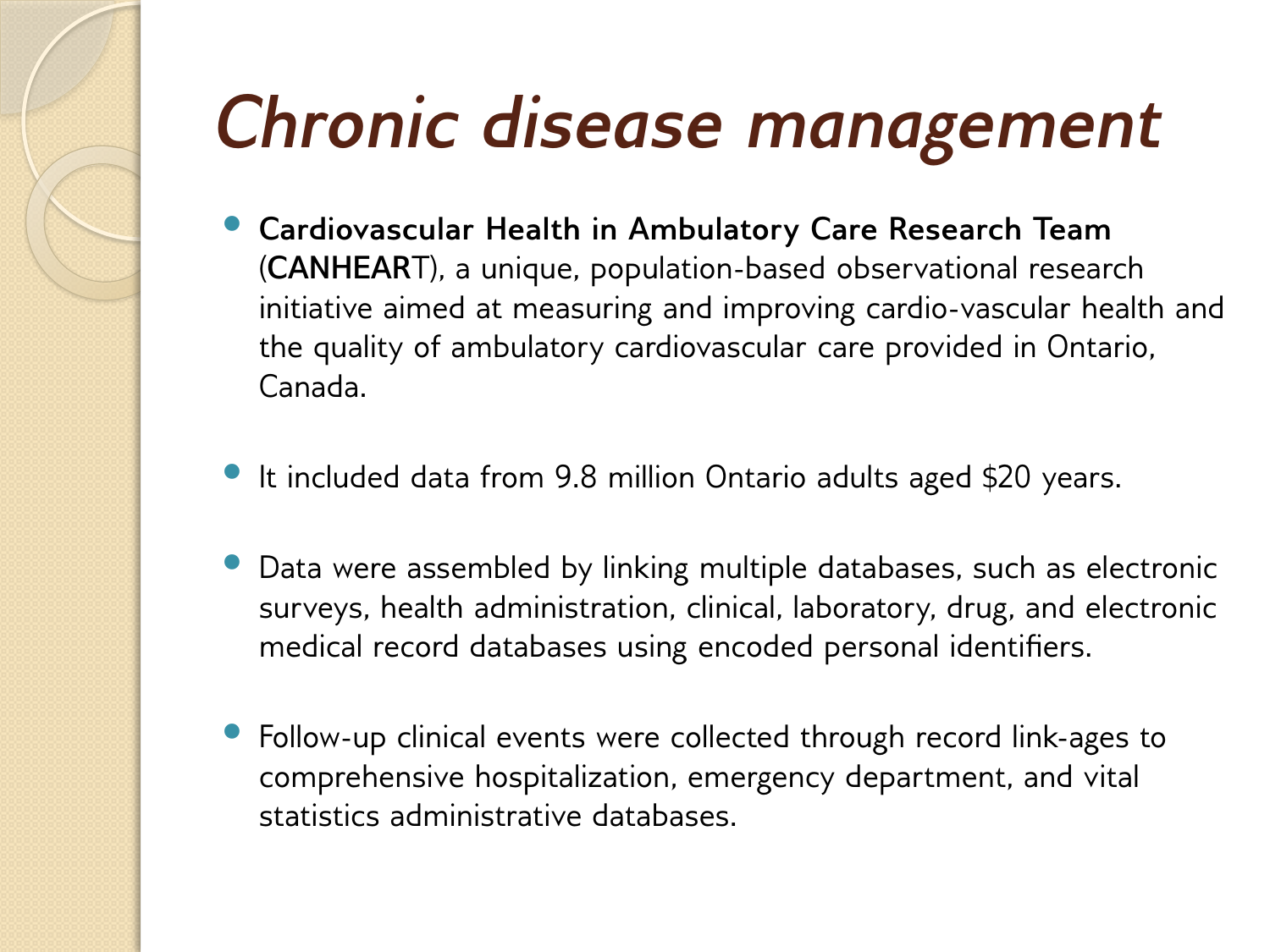

# Chronic disease management
­Cardiovascular Health in Ambulatory Care Research Team (CANHEART), a unique, population-based ­observational research initiative aimed at measuring and improving cardio-vascular health and the quality of ambulatory cardiovascular­ care provided in Ontario, Canada.

It included data from 9.8 ­million Ontario adults aged $20 years.

Data were assembled by linking multiple databases, such as electronic surveys, health administration, clinical, laboratory, drug, and electronic medical record databases using encoded personal identifiers.

Follow-up clinical events were collected through record link-ages to comprehensive hospitalization, emergency department, and vital statistics administrative databases.